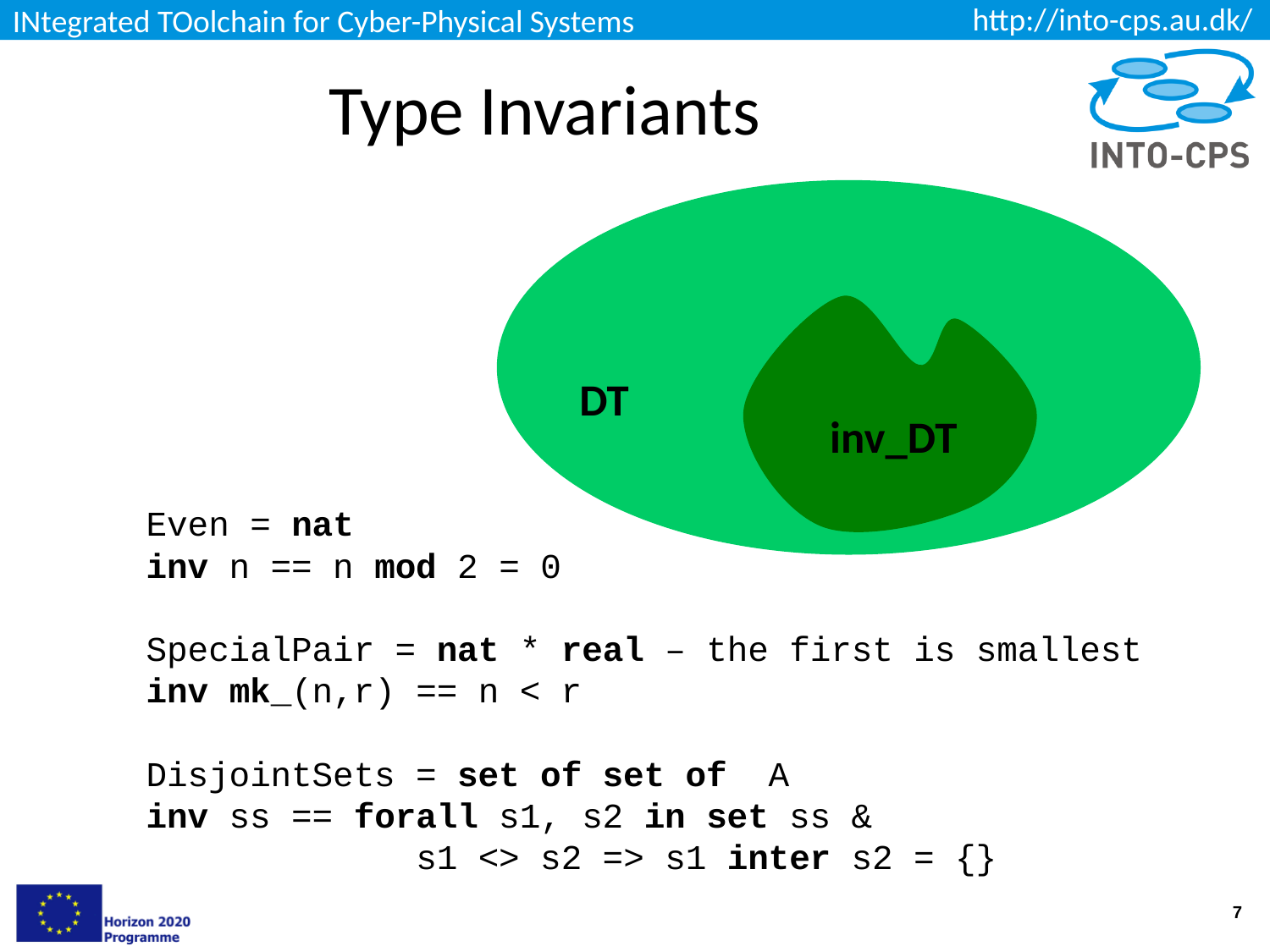

# Type Invariants

DT
inv_DT
Even = nat
inv n == n mod 2 = 0

SpecialPair = nat * real – the first is smallest
inv mk_(n,r) == n < r

DisjointSets = set of set of  A
inv ss == forall s1, s2 in set ss &
             s1 <> s2 => s1 inter s2 = {}
7